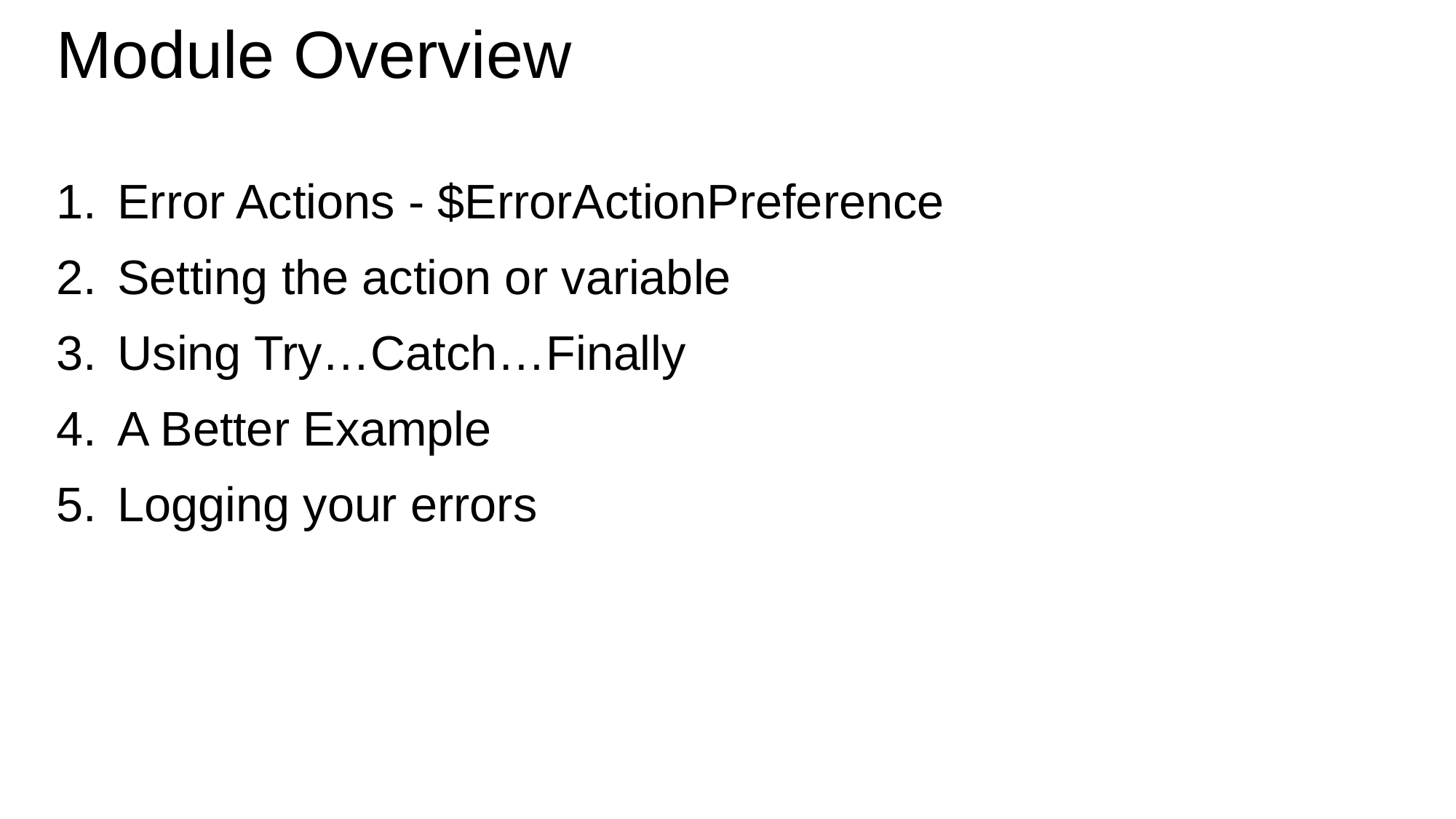

# Module Overview
Error Actions - $ErrorActionPreference
Setting the action or variable
Using Try…Catch…Finally
A Better Example
Logging your errors